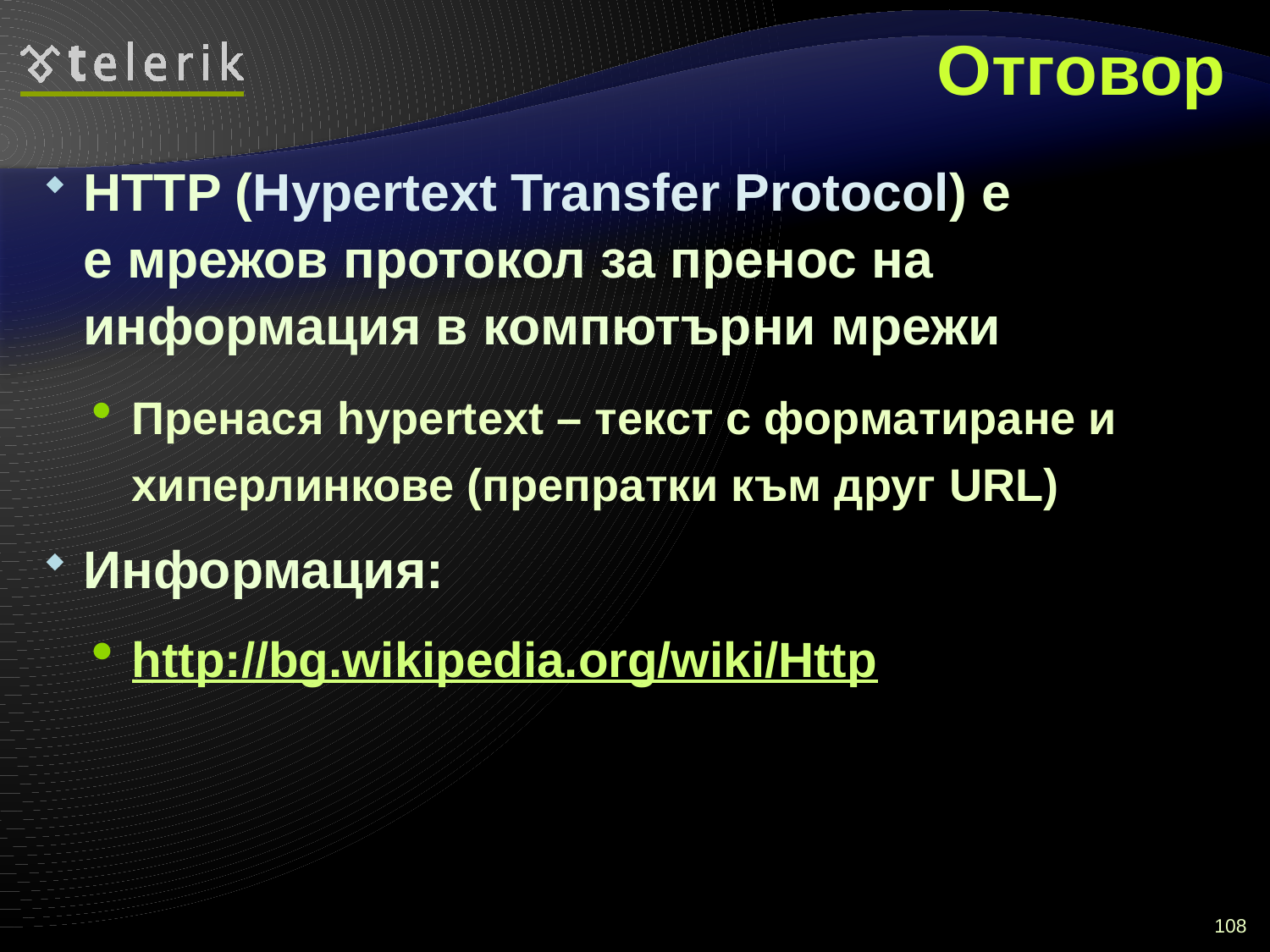

# Отговор
HTTP (Hypertext Transfer Protocol) e е мрежов протокол за пренос на информация в компютърни мрежи
Пренася hypertext – текст с форматиране и хиперлинкове (препратки към друг URL)
Информация:
http://bg.wikipedia.org/wiki/Http
108